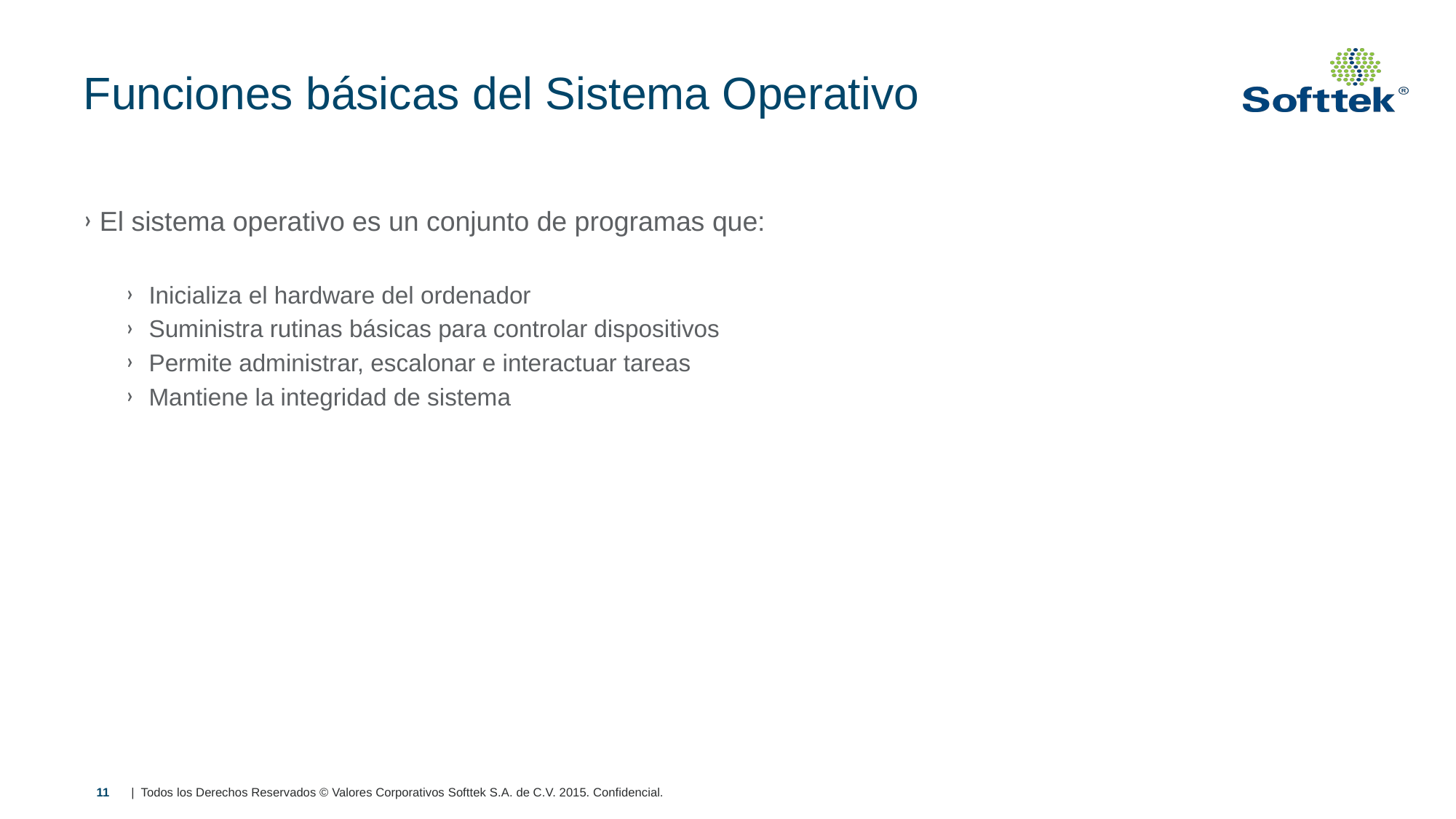

# Funciones básicas del Sistema Operativo

El sistema operativo es un conjunto de programas que:

Inicializa el hardware del ordenador
Suministra rutinas básicas para controlar dispositivos
Permite administrar, escalonar e interactuar tareas
Mantiene la integridad de sistema
11